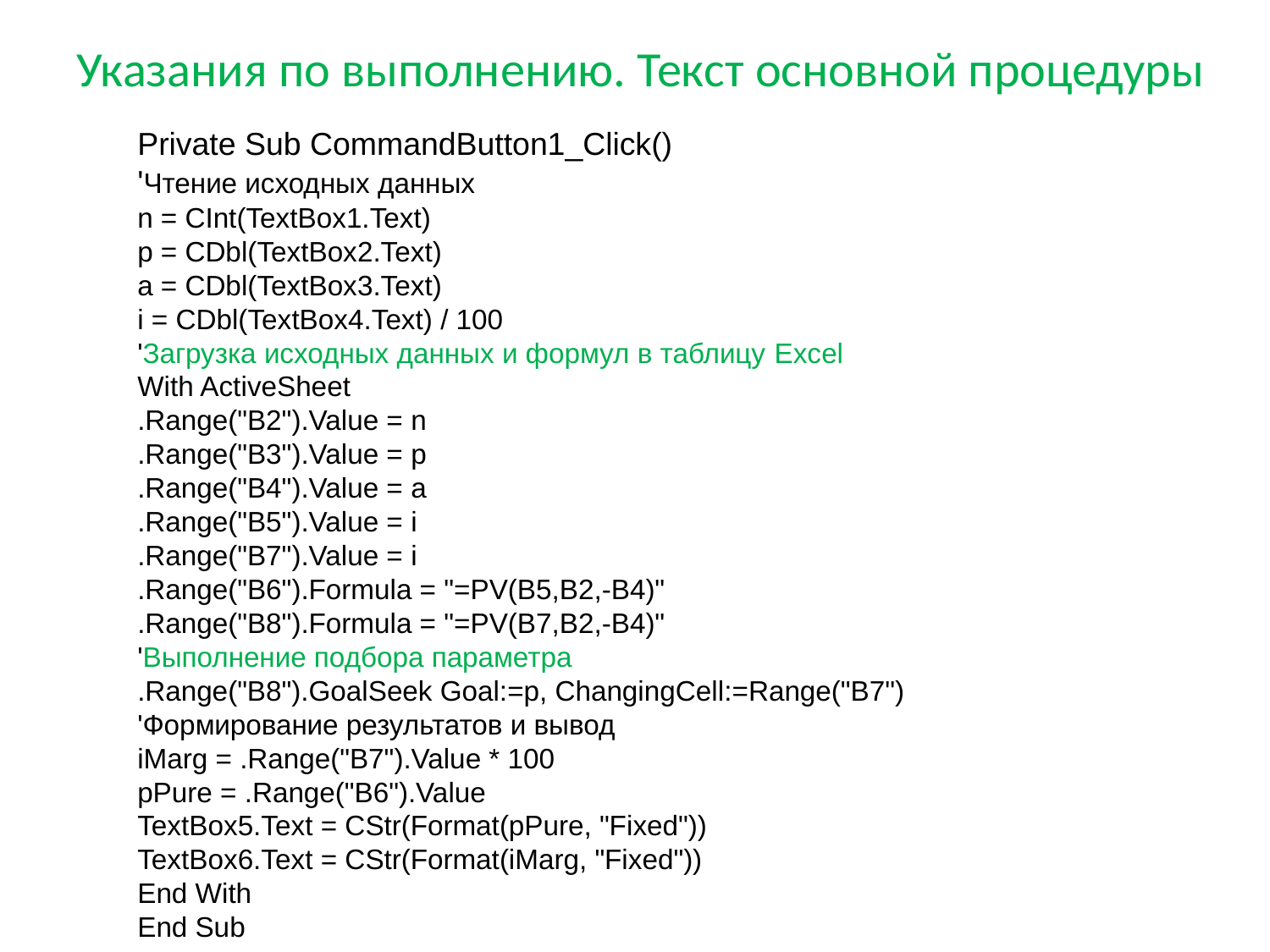

# Указания по выполнению. Текст основной процедуры
Private Sub CommandButton1_Click()
'Чтение исходных данных
n = CInt(TextBox1.Text)
p = CDbl(TextBox2.Text)
a = CDbl(TextBox3.Text)
i = CDbl(TextBox4.Text) / 100
'Загрузка исходных данных и формул в таблицу Excel
With ActiveSheet
.Range("B2").Value = n
.Range("B3").Value = p
.Range("B4").Value = a
.Range("B5").Value = i
.Range("B7").Value = i
.Range("B6").Formula = "=PV(B5,B2,-B4)"
.Range("B8").Formula = "=PV(B7,B2,-B4)"
'Выполнение подбора параметра
.Range("B8").GoalSeek Goal:=p, ChangingCell:=Range("B7")
'Формирование результатов и вывод
iMarg = .Range("B7").Value * 100
pPure = .Range("B6").Value
TextBox5.Text = CStr(Format(pPure, "Fixed"))
TextBox6.Text = CStr(Format(iMarg, "Fixed"))
End With
End Sub